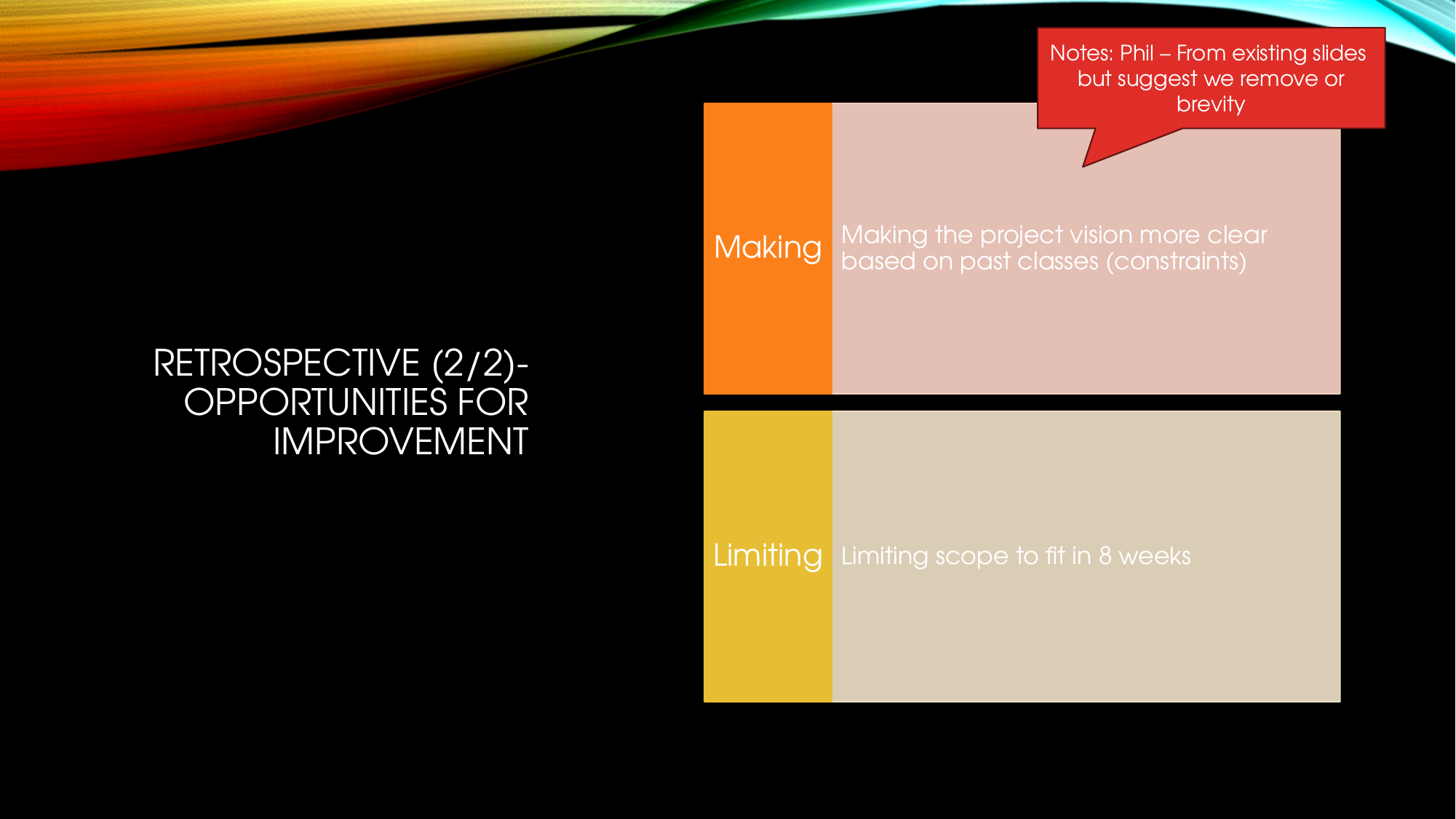

Notes: Phil – From existing slides  but suggest we remove or brevity

Making

Making the project vision more clear based on past classes (constraints)

Limiting

Limiting scope to fit in 8 weeks
# RETROSPECTIVE (2/2)- OPPORTUNITIES FOR IMPROVEMENT